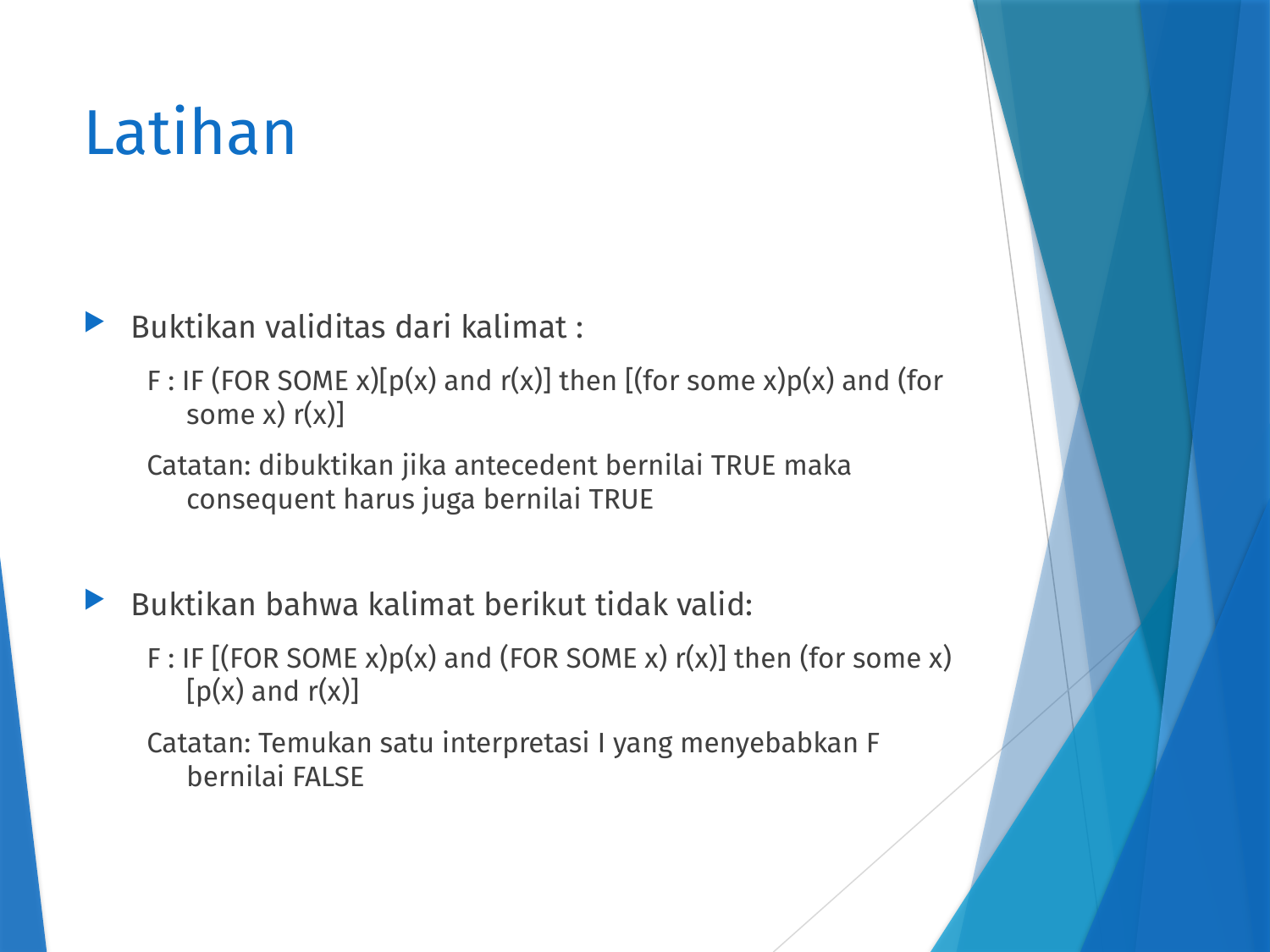

# Latihan
Buktikan validitas dari kalimat :
F : IF (FOR SOME x)[p(x) and r(x)] then [(for some x)p(x) and (for some x) r(x)]
Catatan: dibuktikan jika antecedent bernilai TRUE maka consequent harus juga bernilai TRUE

Buktikan bahwa kalimat berikut tidak valid:
F : IF [(FOR SOME x)p(x) and (FOR SOME x) r(x)] then (for some x)[p(x) and r(x)]
Catatan: Temukan satu interpretasi I yang menyebabkan F bernilai FALSE